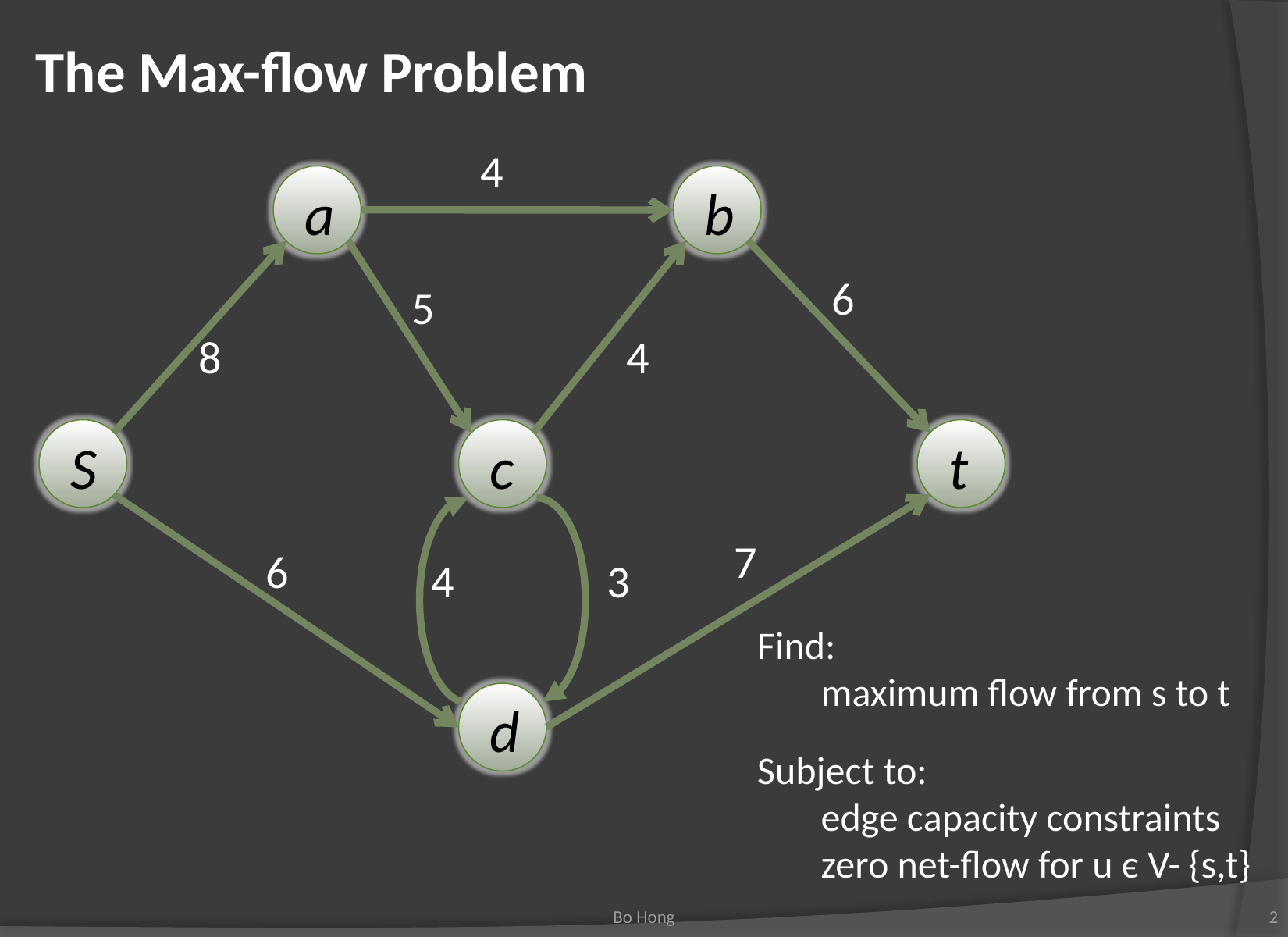

# The Max-flow Problem
4

a

b
6
5
8
4

S

c

t

7
6
4
3
Find:
maximum flow from s to t

Subject to:
edge capacity constraints
zero net-flow for u є V- {s,t}

d
Bo Hong
2